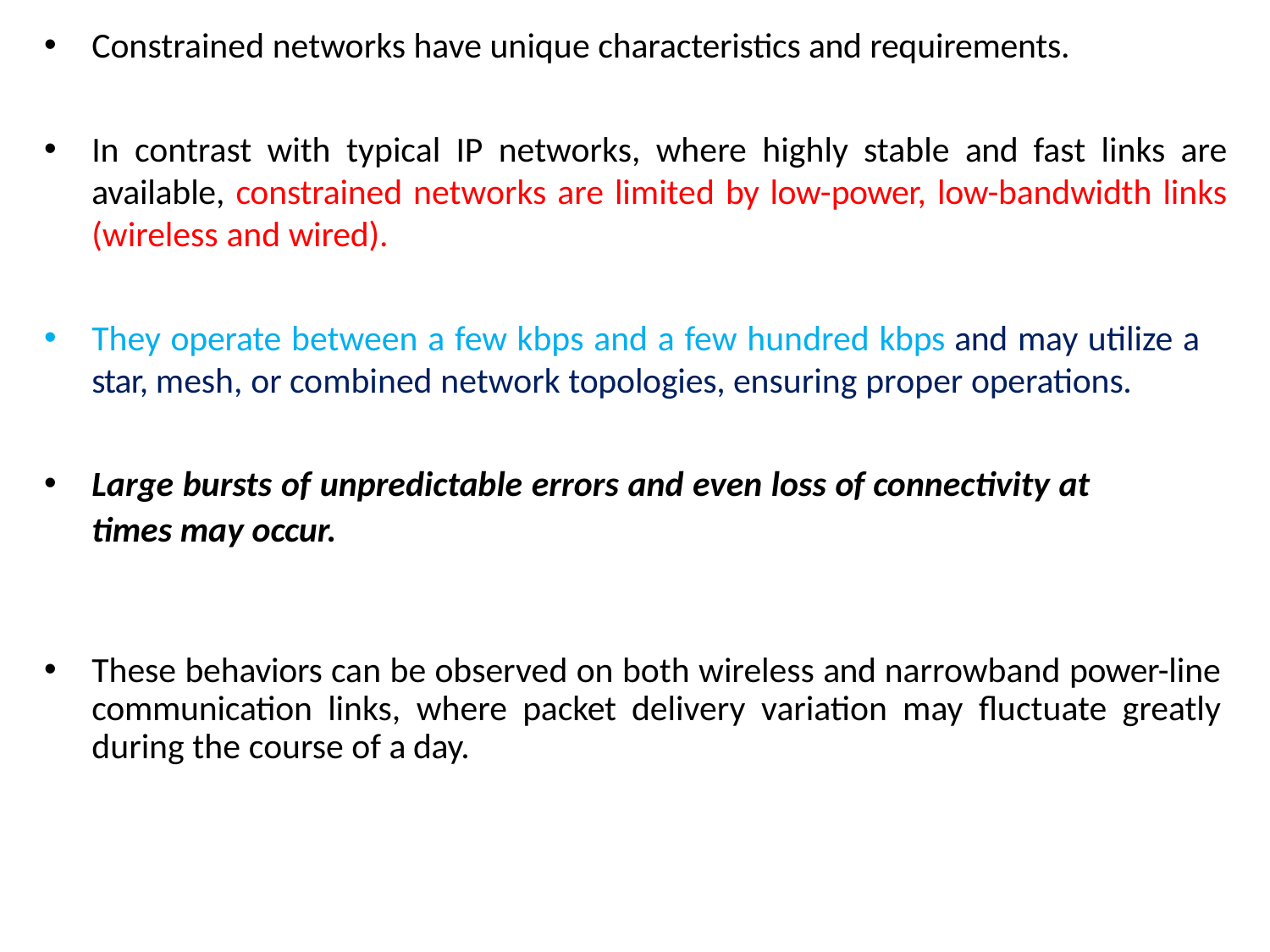

Constrained networks have unique characteristics and requirements.

In contrast with typical IP networks, where highly stable and fast links are available, constrained networks are limited by low-power, low-bandwidth links (wireless and wired).

They operate between a few kbps and a few hundred kbps and may utilize a star, mesh, or combined network topologies, ensuring proper operations.

Large bursts of unpredictable errors and even loss of connectivity at times may occur.

These behaviors can be observed on both wireless and narrowband power-line communication links, where packet delivery variation may fluctuate greatly during the course of a day.